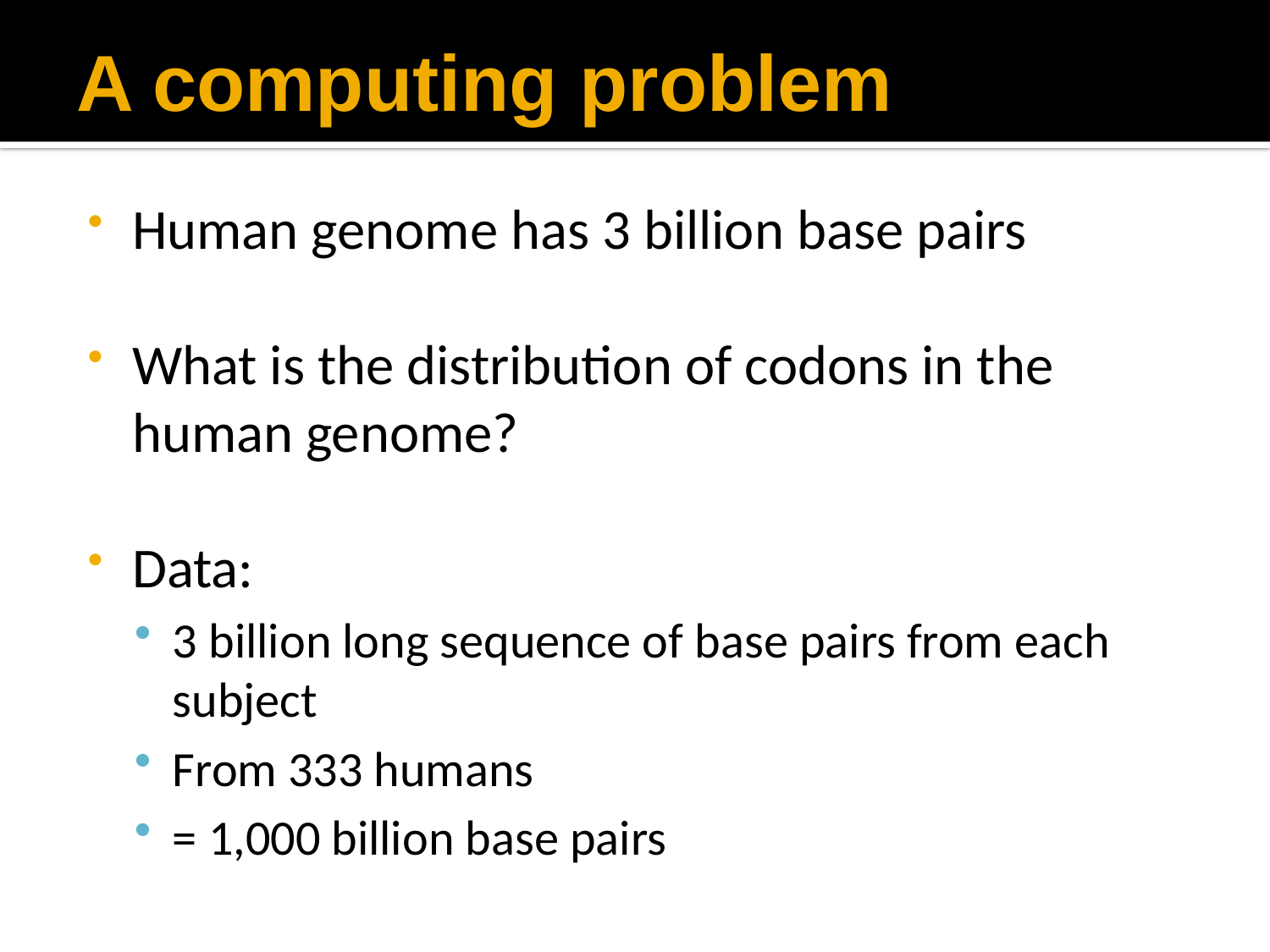

The Human genome...
# A computing problem
Human genome has 3 billion base pairs

What is the distribution of codons in the human genome?

Data:
3 billion long sequence of base pairs from each subject
From 333 humans
= 1,000 billion base pairs